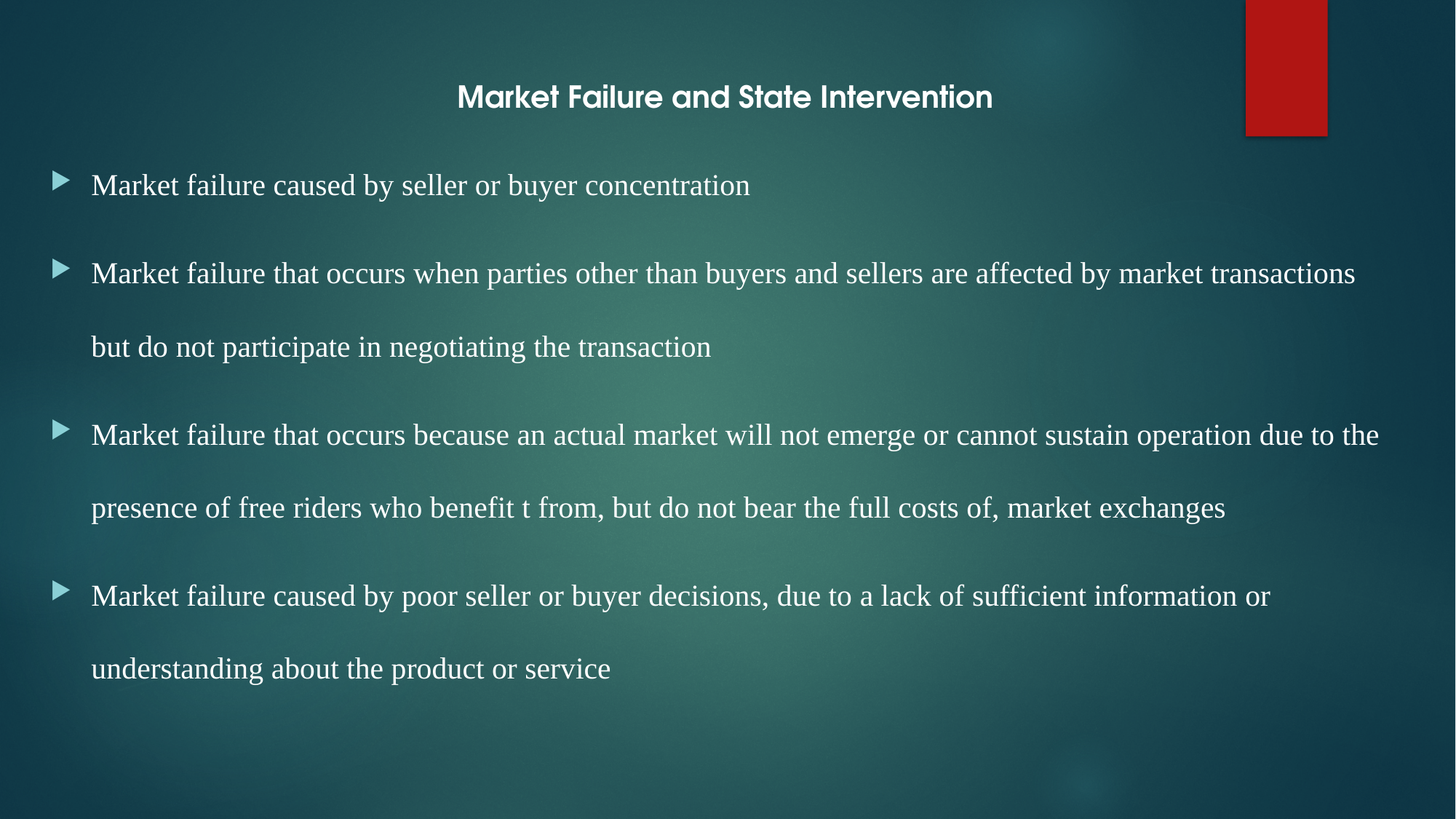

Market Failure and State Intervention
Market failure caused by seller or buyer concentration
Market failure that occurs when parties other than buyers and sellers are affected by market transactions but do not participate in negotiating the transaction
Market failure that occurs because an actual market will not emerge or cannot sustain operation due to the presence of free riders who benefit t from, but do not bear the full costs of, market exchanges
Market failure caused by poor seller or buyer decisions, due to a lack of sufficient information or understanding about the product or service